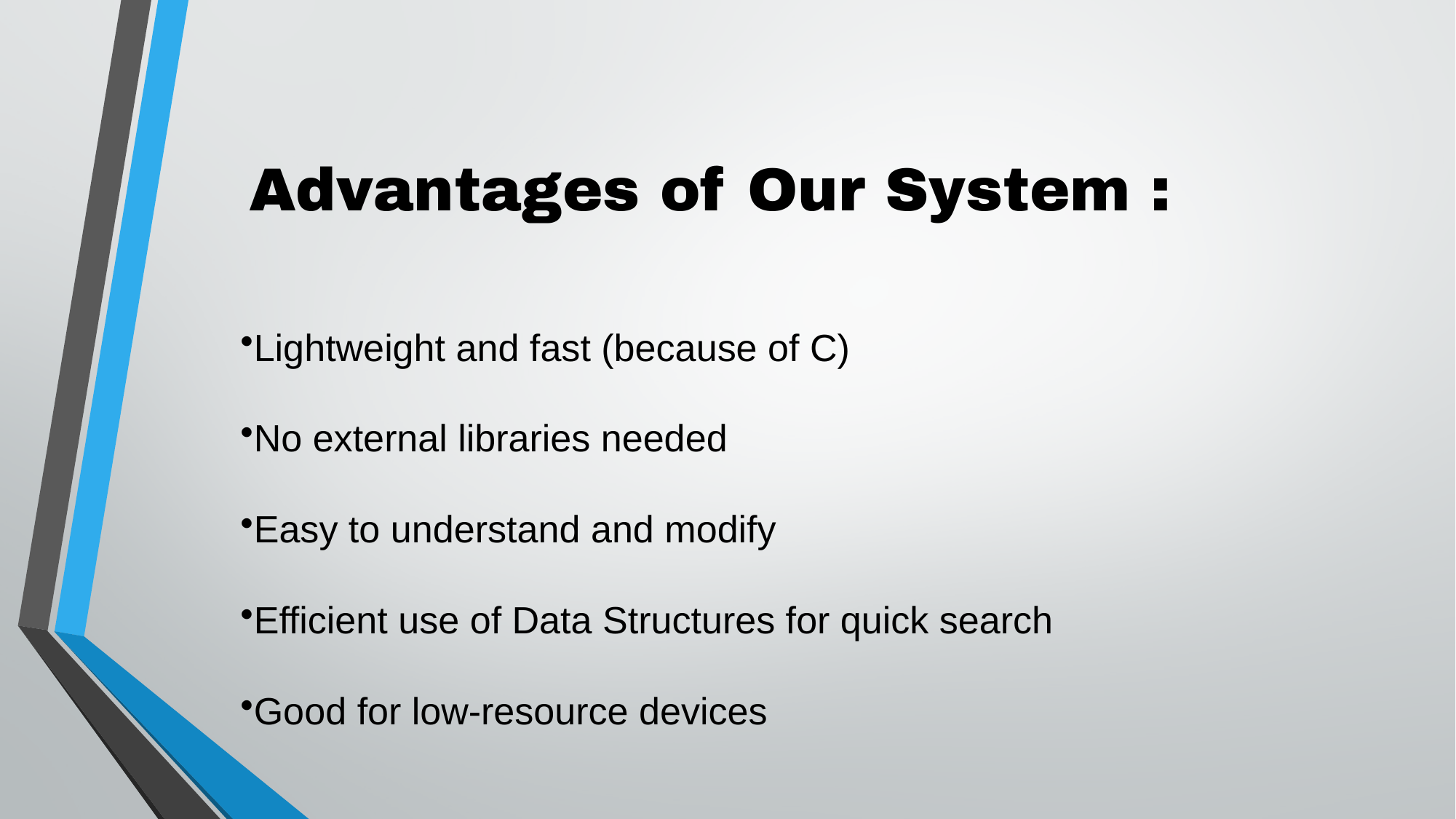

# Advantages of Our System :
Lightweight and fast (because of C)
No external libraries needed
Easy to understand and modify
Efficient use of Data Structures for quick search
Good for low-resource devices